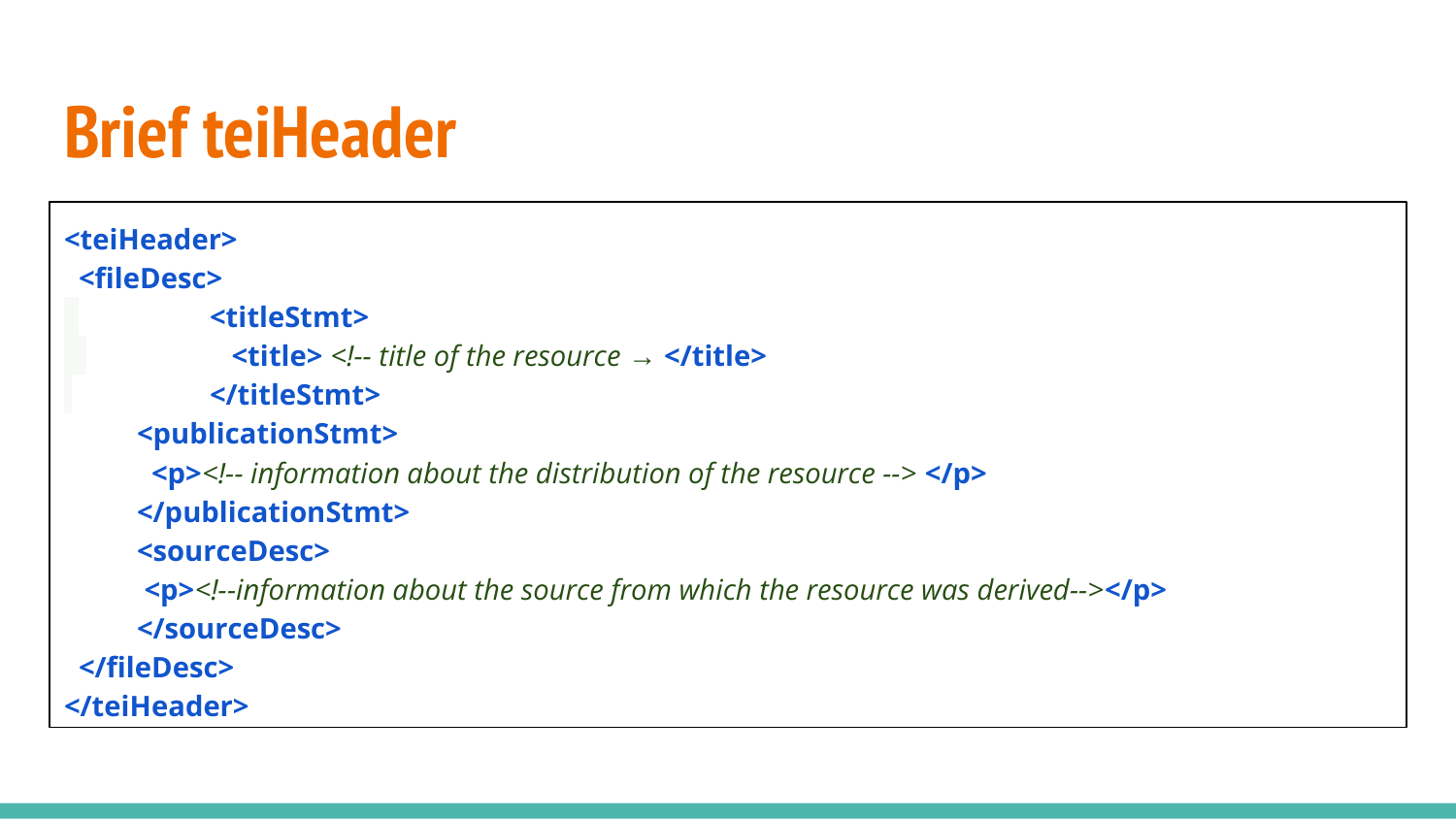

# Brief teiHeader
<teiHeader>
  <fileDesc>
  	<titleStmt>
   	   <title> <!-- title of the resource → </title>
 	</titleStmt>
<publicationStmt>
  <p><!-- information about the distribution of the resource --> </p>
</publicationStmt>
<sourceDesc>
 <p><!--information about the source from which the resource was derived--></p>
</sourceDesc>
  </fileDesc>
</teiHeader>